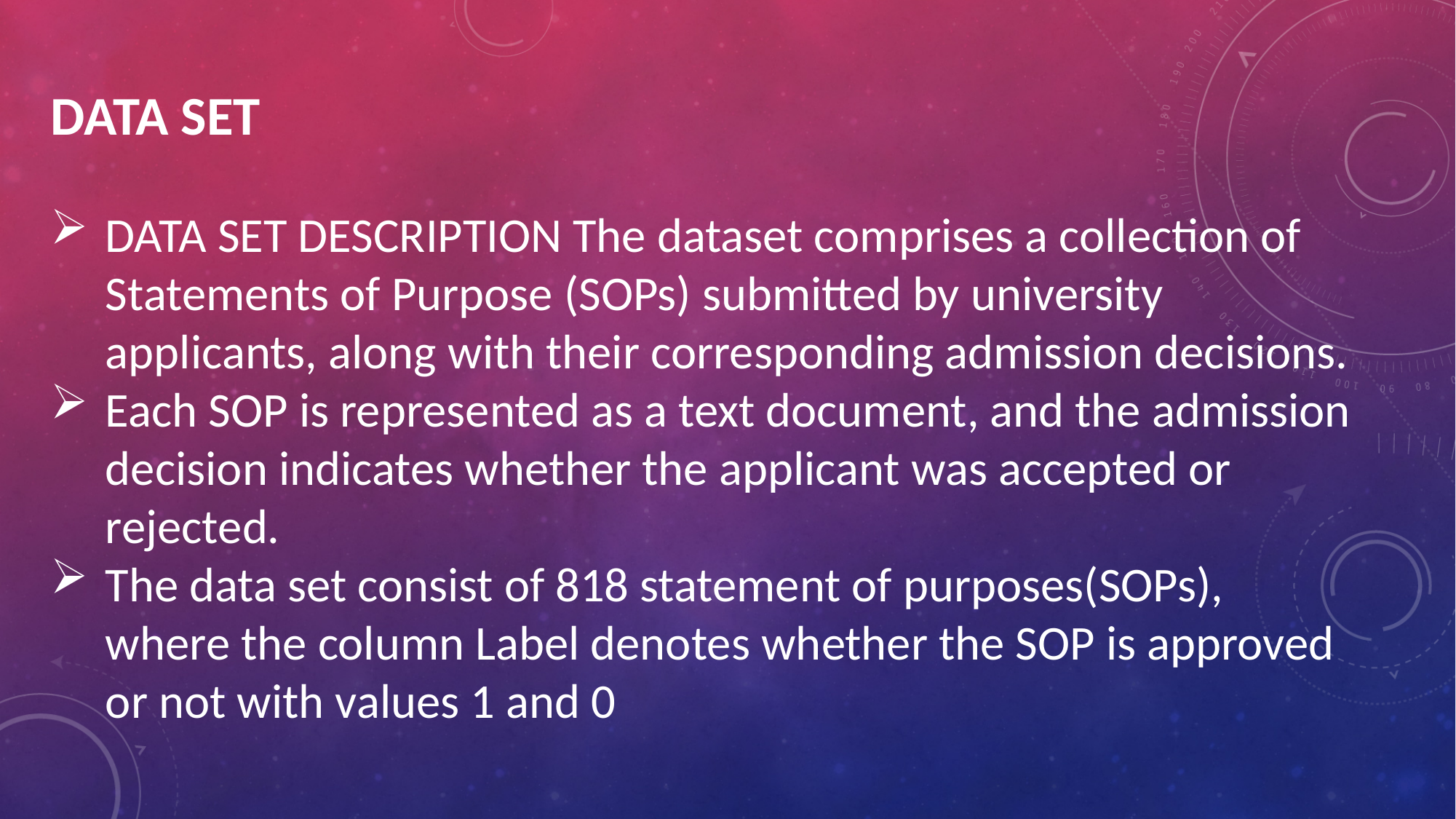

DATA SET

DATA SET DESCRIPTION The dataset comprises a collection of Statements of Purpose (SOPs) submitted by university applicants, along with their corresponding admission decisions.
Each SOP is represented as a text document, and the admission decision indicates whether the applicant was accepted or rejected.
The data set consist of 818 statement of purposes(SOPs), where the column Label denotes whether the SOP is approved or not with values 1 and 0